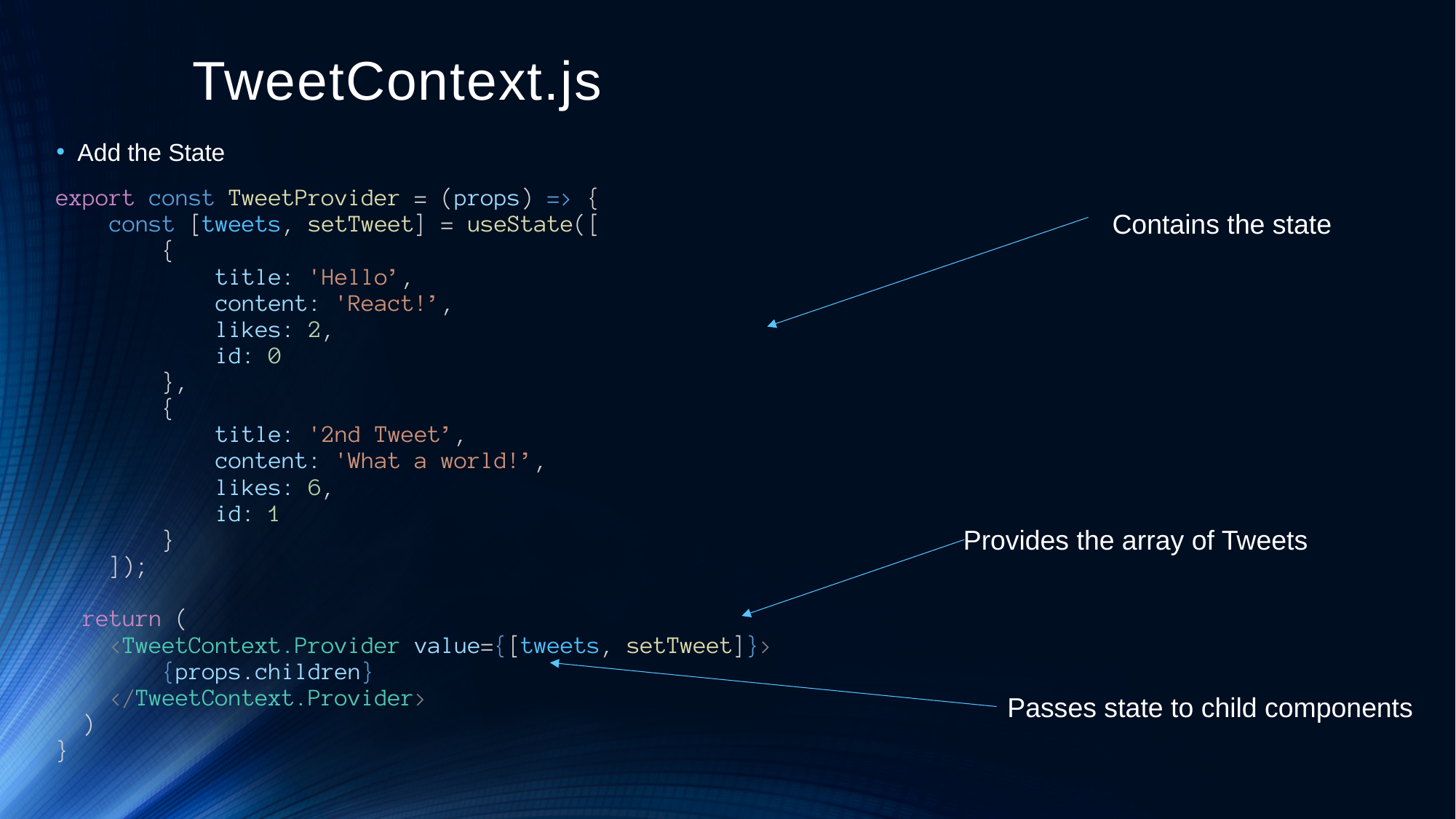

# TweetContext.js
Add the State
export const TweetProvider = (props) => {
    const [tweets, setTweet] = useState([
        {
            title: 'Hello’,
            content: 'React!’,
            likes: 2,
            id: 0
        },
        {
            title: '2nd Tweet’,
            content: 'What a world!’,
            likes: 6,
            id: 1
        }
    ]);
  return (
    <TweetContext.Provider value={[tweets, setTweet]}>
        {props.children}
    </TweetContext.Provider>
  )
}

Contains the state
Provides the array of Tweets
Passes state to child components